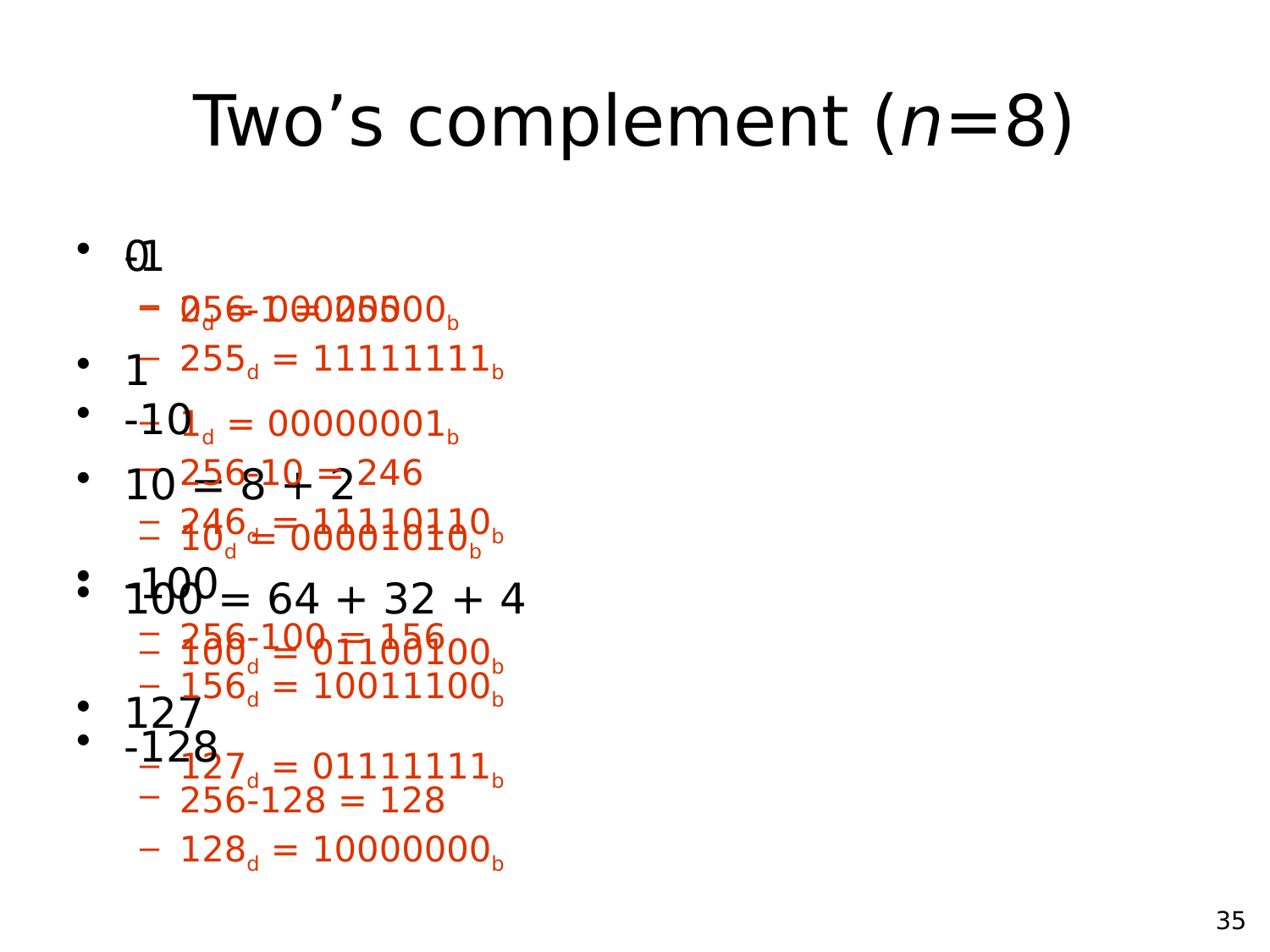

# Two’s complement (n=8)
0
0d = 00000000b
1
1d = 00000001b
10 = 8 + 2
10d = 00001010b
100 = 64 + 32 + 4
100d = 01100100b
127
127d = 01111111b
-1
256-1 = 255
255d = 11111111b
-10
256-10 = 246
246d = 11110110b
-100
256-100 = 156
156d = 10011100b
-128
256-128 = 128
128d = 10000000b